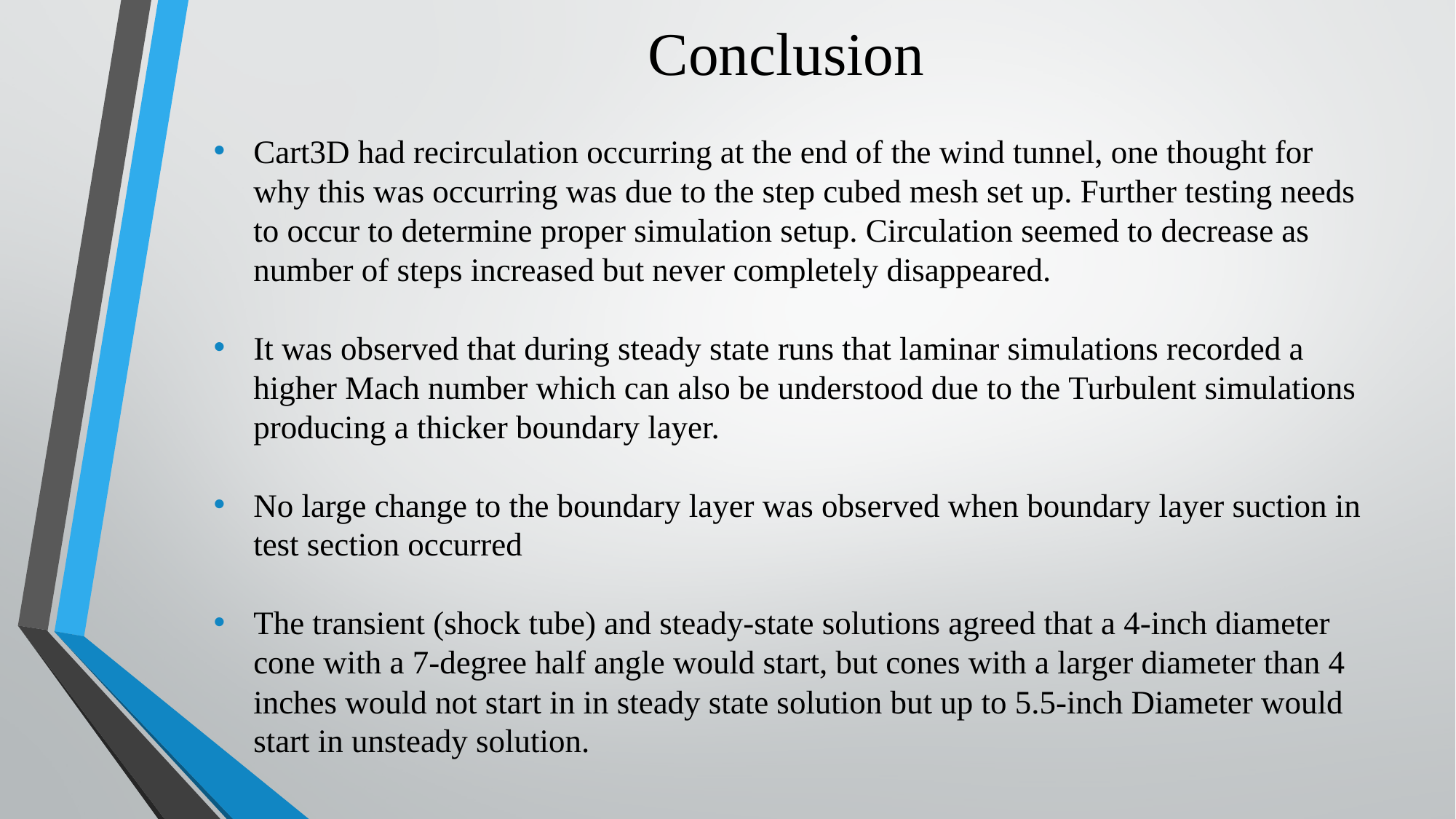

# Conclusion
Cart3D had recirculation occurring at the end of the wind tunnel, one thought for why this was occurring was due to the step cubed mesh set up. Further testing needs to occur to determine proper simulation setup. Circulation seemed to decrease as number of steps increased but never completely disappeared.

It was observed that during steady state runs that laminar simulations recorded a higher Mach number which can also be understood due to the Turbulent simulations producing a thicker boundary layer.

No large change to the boundary layer was observed when boundary layer suction in test section occurred

The transient (shock tube) and steady-state solutions agreed that a 4-inch diameter cone with a 7-degree half angle would start, but cones with a larger diameter than 4 inches would not start in in steady state solution but up to 5.5-inch Diameter would start in unsteady solution.